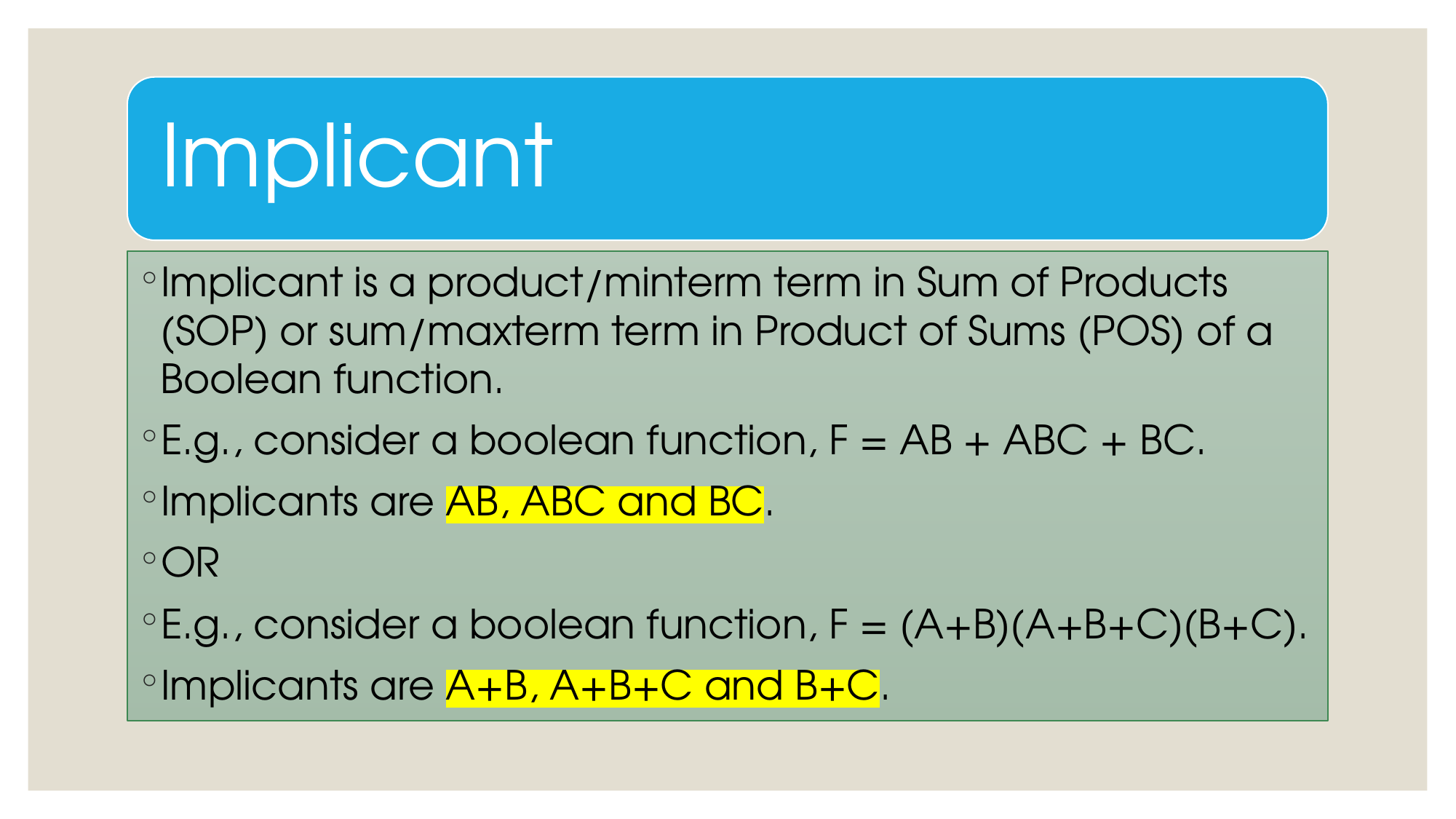

Implicant
Implicant is a product/minterm term in Sum of Products (SOP) or sum/maxterm term in Product of Sums (POS) of a Boolean function.
E.g., consider a boolean function, F = AB + ABC + BC.
Implicants are AB, ABC and BC.
OR
E.g., consider a boolean function, F = (A+B)(A+B+C)(B+C).
Implicants are A+B, A+B+C and B+C.